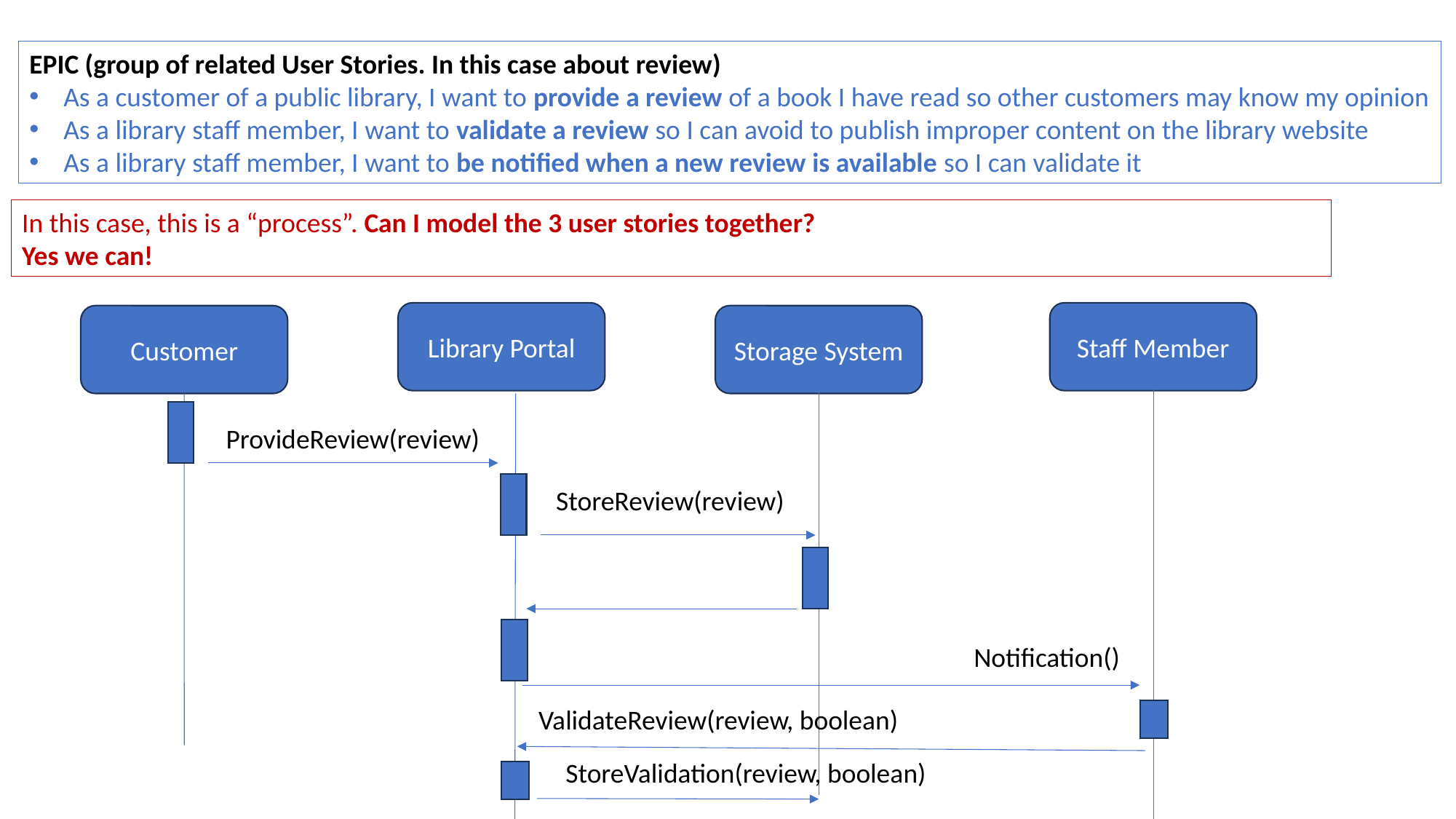

EPIC (group of related User Stories. In this case about review)
As a customer of a public library, I want to provide a review of a book I have read so other customers may know my opinion
As a library staff member, I want to validate a review so I can avoid to publish improper content on the library website
As a library staff member, I want to be notified when a new review is available so I can validate it
In this case, this is a “process”. Can I model the 3 user stories together?
Yes we can!
Library Portal
Staff Member
Customer
Storage System

ProvideReview(review)

StoreReview(review)

Notification()
ValidateReview(review, boolean)

StoreValidation(review, boolean)